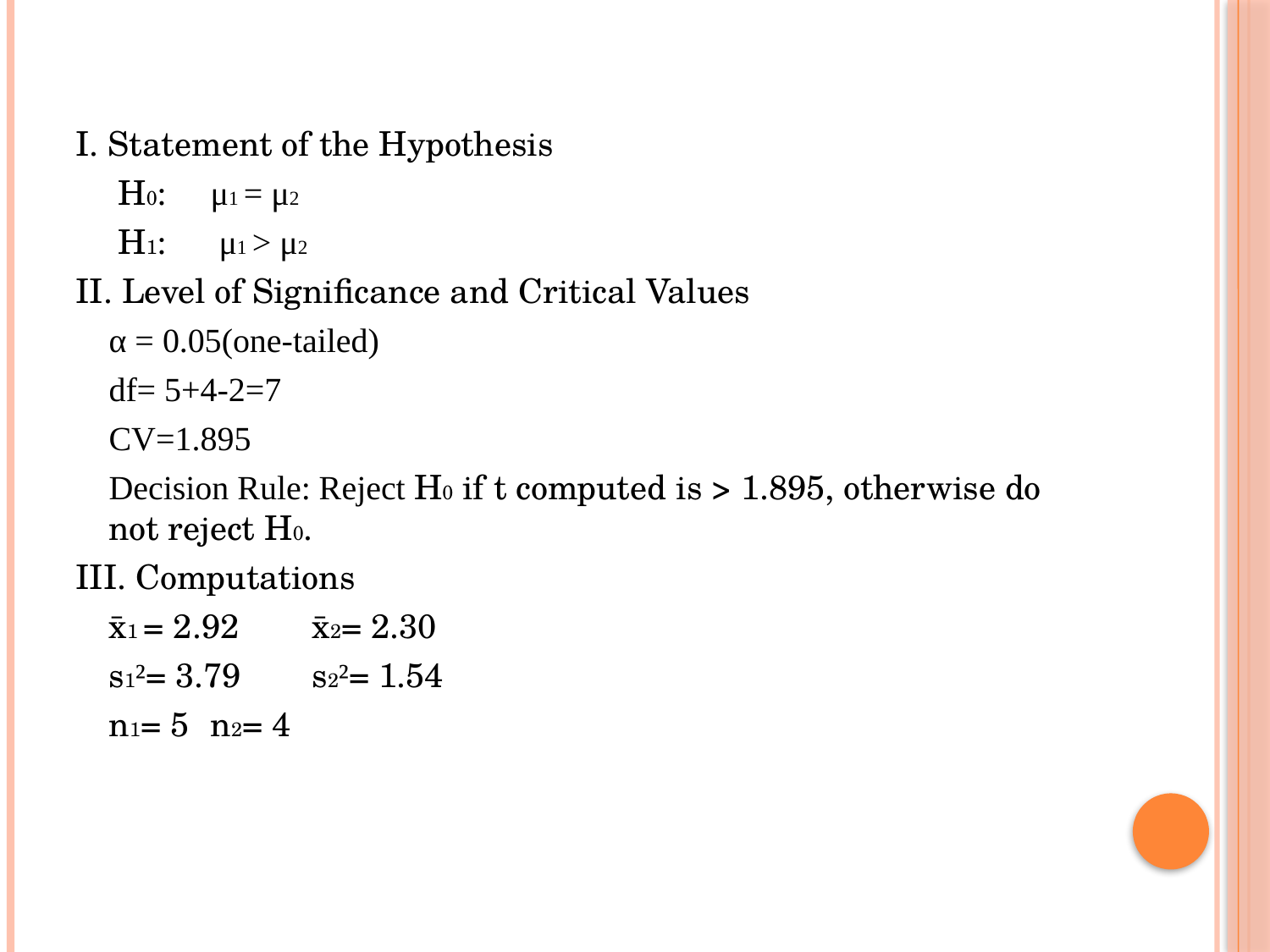

#
I. Statement of the Hypothesis
	 H0:	μ1 = μ2
	 H1:	 μ1 > μ2
II. Level of Significance and Critical Values
	α = 0.05(one-tailed)
	df= 5+4-2=7
	CV=1.895
	Decision Rule: Reject H0 if t computed is > 1.895, otherwise do not reject H0.
III. Computations
	x̄1 = 2.92		x̄2= 2.30
	s1²= 3.79		s2²= 1.54
	n1= 5		n2= 4